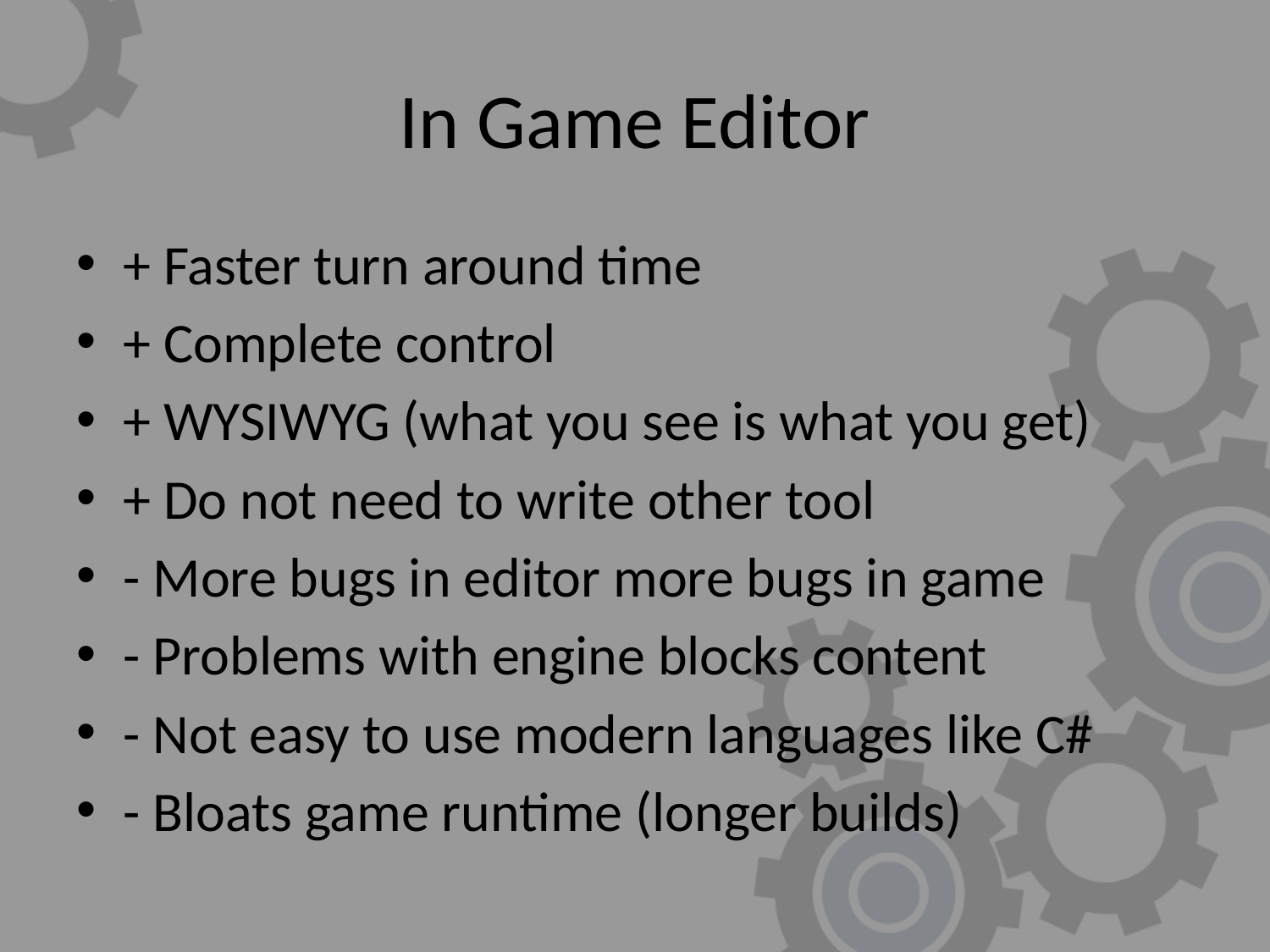

# In Game Editor
+ Faster turn around time
+ Complete control
+ WYSIWYG (what you see is what you get)
+ Do not need to write other tool
- More bugs in editor more bugs in game
- Problems with engine blocks content
- Not easy to use modern languages like C#
- Bloats game runtime (longer builds)